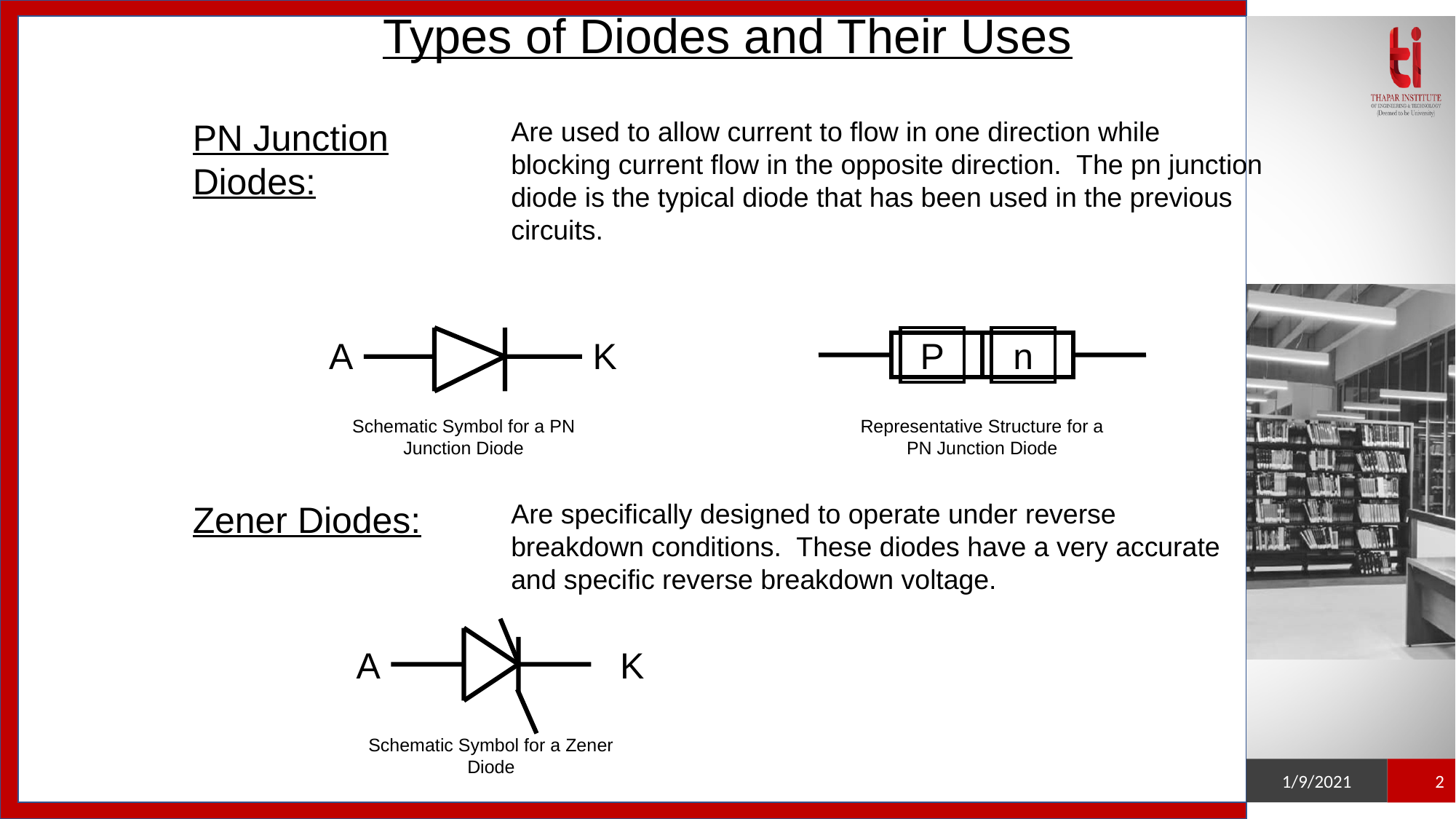

Types of Diodes and Their Uses
PN Junction Diodes:
Are used to allow current to flow in one direction while blocking current flow in the opposite direction.  The pn junction diode is the typical diode that has been used in the previous circuits.
A

K
P
n

Schematic Symbol for a PN Junction Diode
Representative Structure for a PN Junction Diode
Zener Diodes:
Are specifically designed to operate under reverse breakdown conditions.  These diodes have a very accurate and specific reverse breakdown voltage.

A

K

Schematic Symbol for a Zener Diode
1/9/2021
2